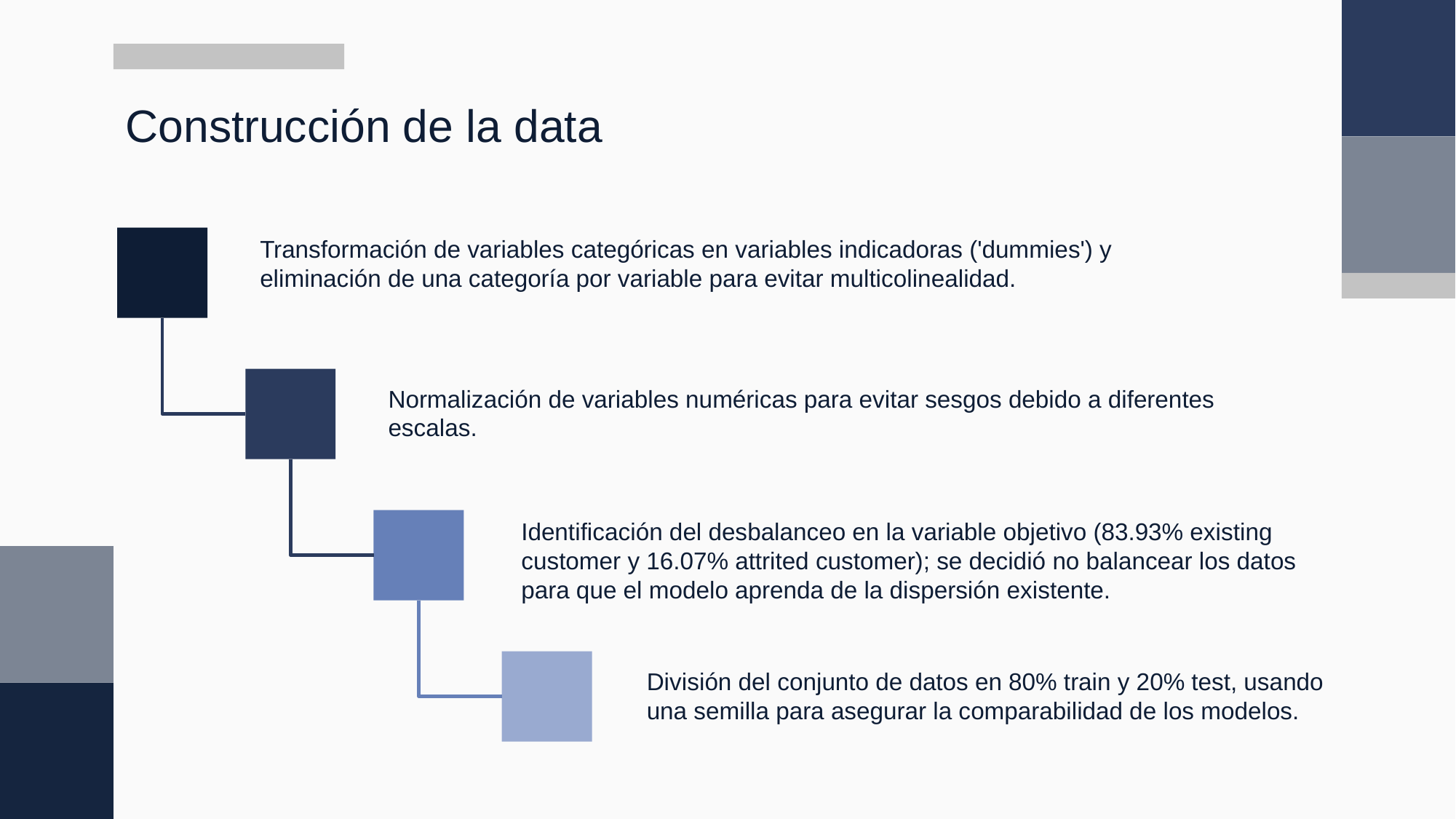

# Construcción de la data
Transformación de variables categóricas en variables indicadoras ('dummies') y eliminación de una categoría por variable para evitar multicolinealidad.

Normalización de variables numéricas para evitar sesgos debido a diferentes escalas.
Identificación del desbalanceo en la variable objetivo (83.93% existing customer y 16.07% attrited customer); se decidió no balancear los datos para que el modelo aprenda de la dispersión existente.

División del conjunto de datos en 80% train y 20% test, usando una semilla para asegurar la comparabilidad de los modelos.